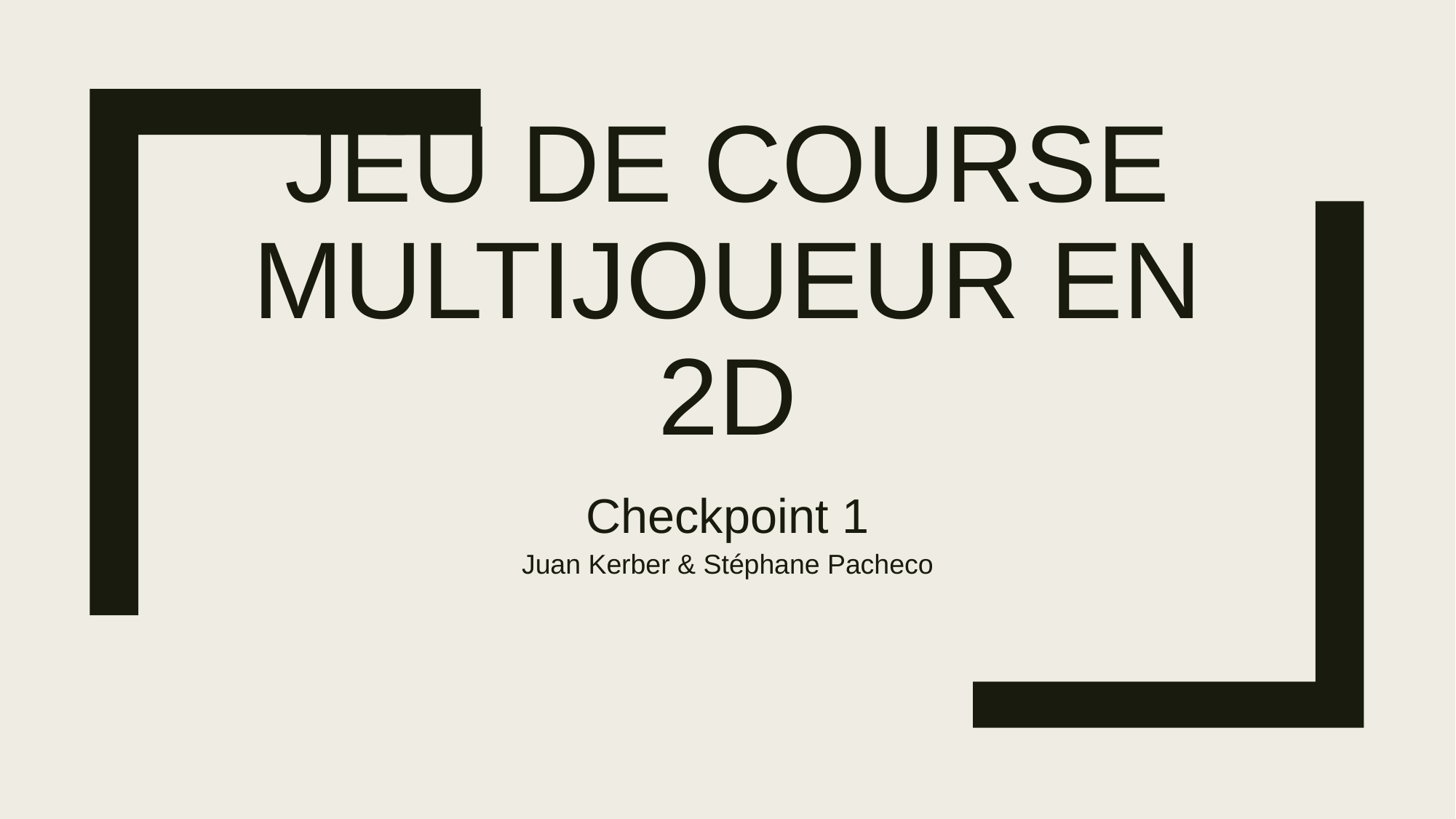

# Jeu de course multijoueur en 2d
Checkpoint 1
Juan Kerber & Stéphane Pacheco